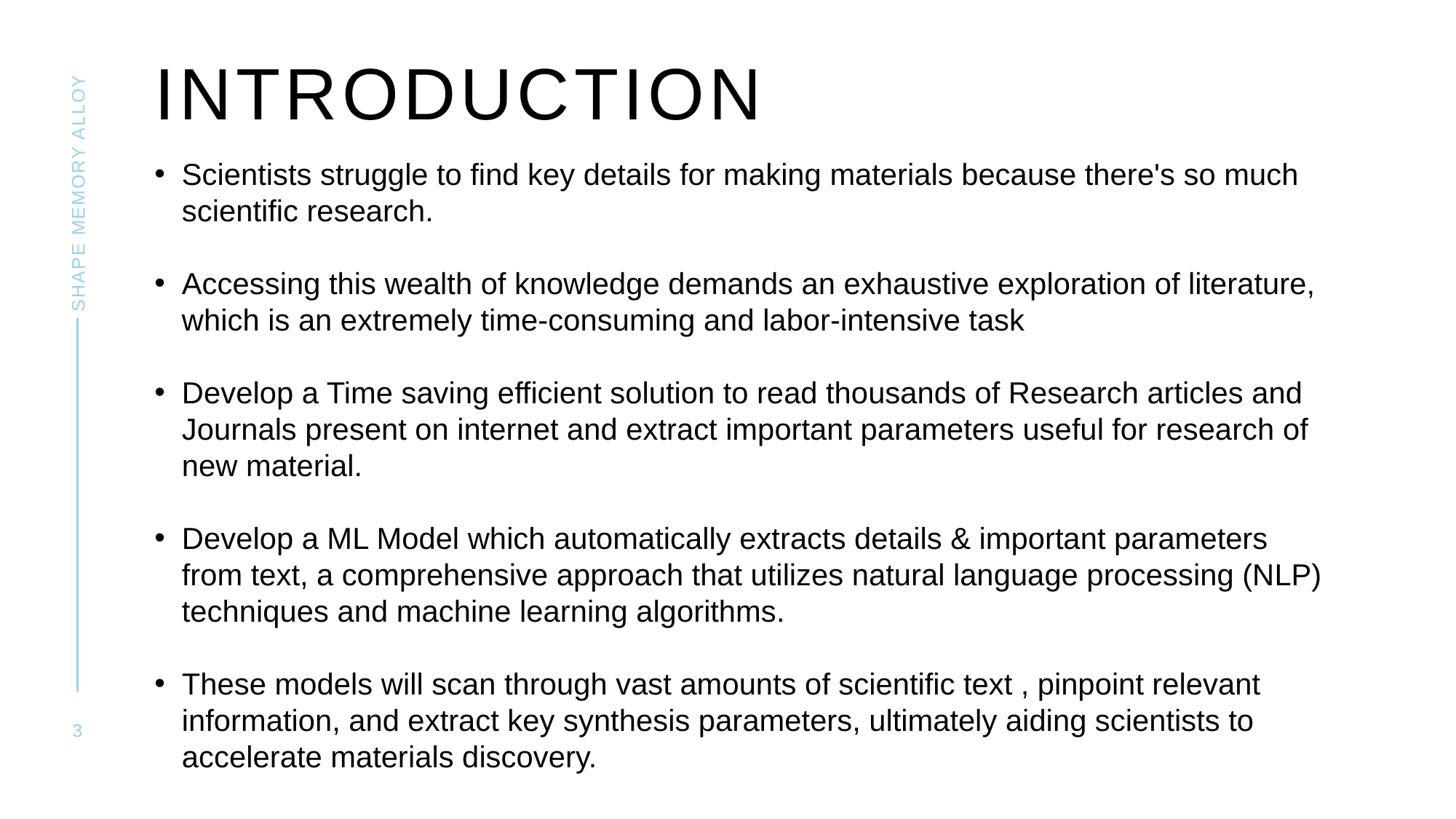

# Introduction
Scientists struggle to find key details for making materials because there's so much scientific research.

Accessing this wealth of knowledge demands an exhaustive exploration of literature, which is an extremely time-consuming and labor-intensive task

Develop a Time saving efficient solution to read thousands of Research articles and Journals present on internet and extract important parameters useful for research of new material.

Develop a ML Model which automatically extracts details & important parameters from text, a comprehensive approach that utilizes natural language processing (NLP) techniques and machine learning algorithms.

These models will scan through vast amounts of scientific text , pinpoint relevant information, and extract key synthesis parameters, ultimately aiding scientists to accelerate materials discovery.
SHAPE MEMORY ALLOY
3